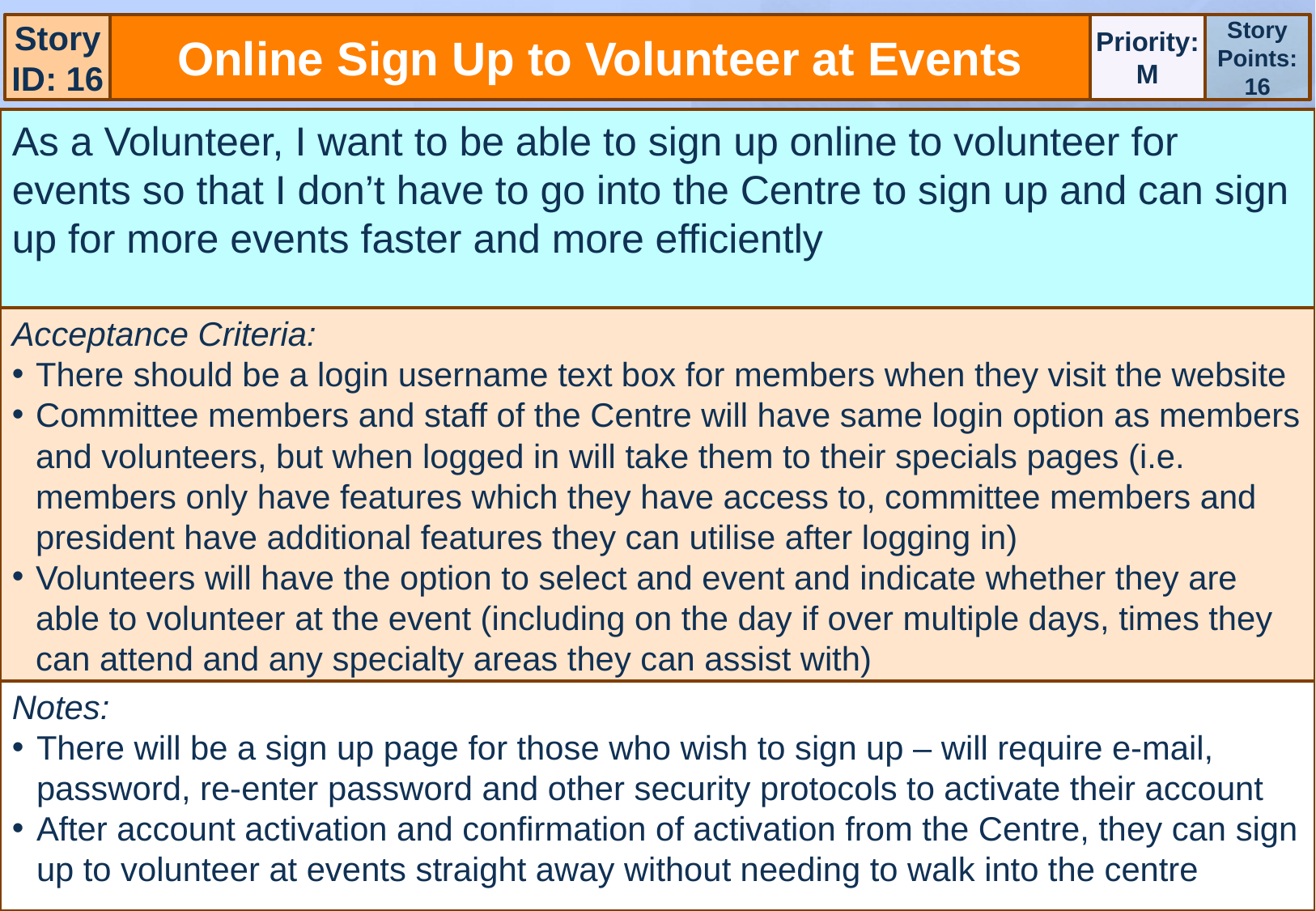

Story ID: 16
Online Sign Up to Volunteer at Events
Priority:
M
Story Points:
16
As a Volunteer, I want to be able to sign up online to volunteer for events so that I don’t have to go into the Centre to sign up and can sign up for more events faster and more efficiently
Acceptance Criteria:
There should be a login username text box for members when they visit the website
Committee members and staff of the Centre will have same login option as members and volunteers, but when logged in will take them to their specials pages (i.e. members only have features which they have access to, committee members and president have additional features they can utilise after logging in)
Volunteers will have the option to select and event and indicate whether they are able to volunteer at the event (including on the day if over multiple days, times they can attend and any specialty areas they can assist with)
Notes:
There will be a sign up page for those who wish to sign up – will require e-mail, password, re-enter password and other security protocols to activate their account
After account activation and confirmation of activation from the Centre, they can sign up to volunteer at events straight away without needing to walk into the centre